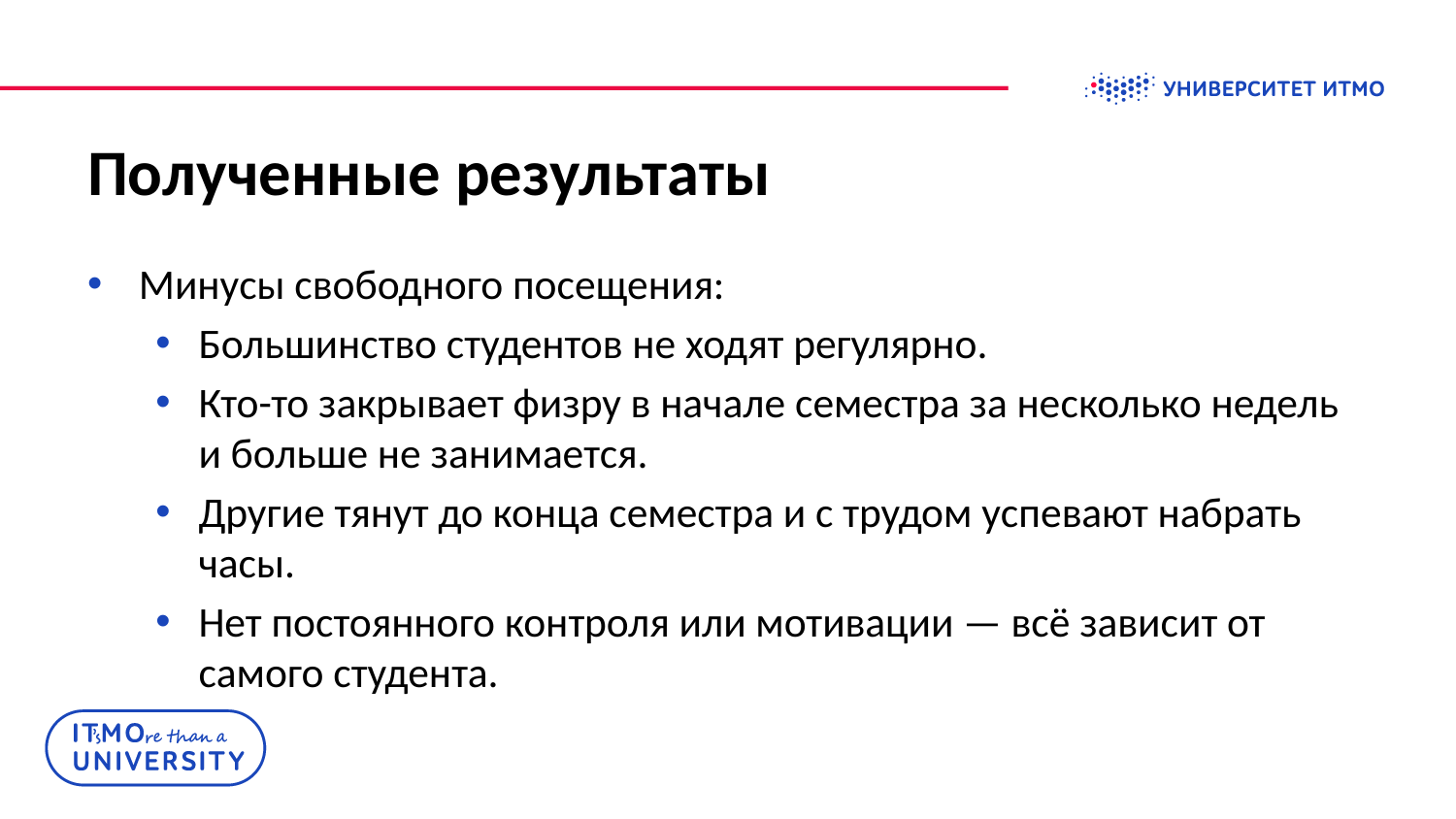

# Полученные результаты
Минусы свободного посещения:
Большинство студентов не ходят регулярно.
Кто-то закрывает физру в начале семестра за несколько недель и больше не занимается.
Другие тянут до конца семестра и с трудом успевают набрать часы.
Нет постоянного контроля или мотивации — всё зависит от самого студента.